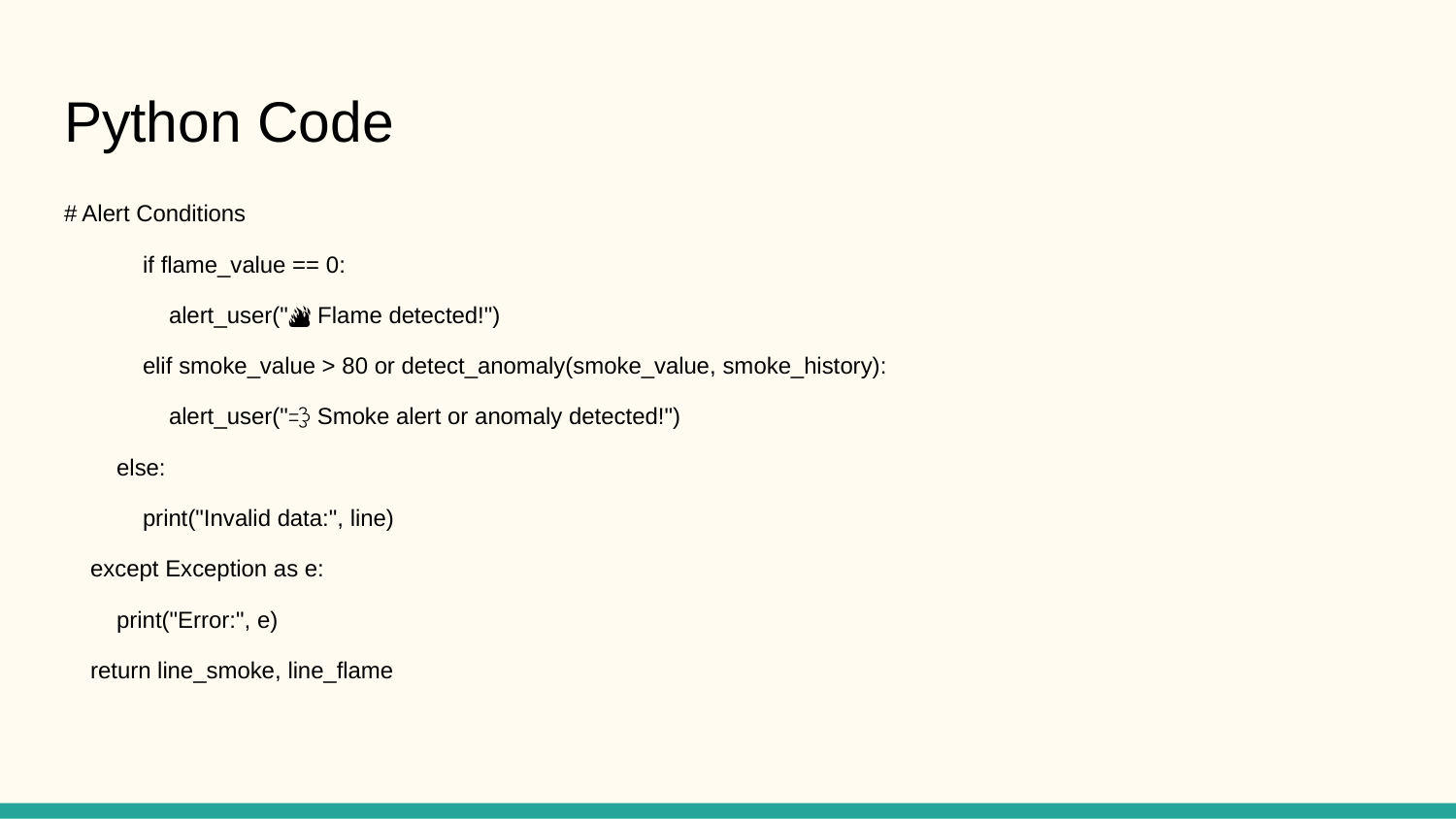

# Python Code
# Alert Conditions
            if flame_value == 0:
                alert_user("🔥 Flame detected!")
            elif smoke_value > 80 or detect_anomaly(smoke_value, smoke_history):
                alert_user("💨 Smoke alert or anomaly detected!")
        else:
            print("Invalid data:", line)
    except Exception as e:
        print("Error:", e)
    return line_smoke, line_flame